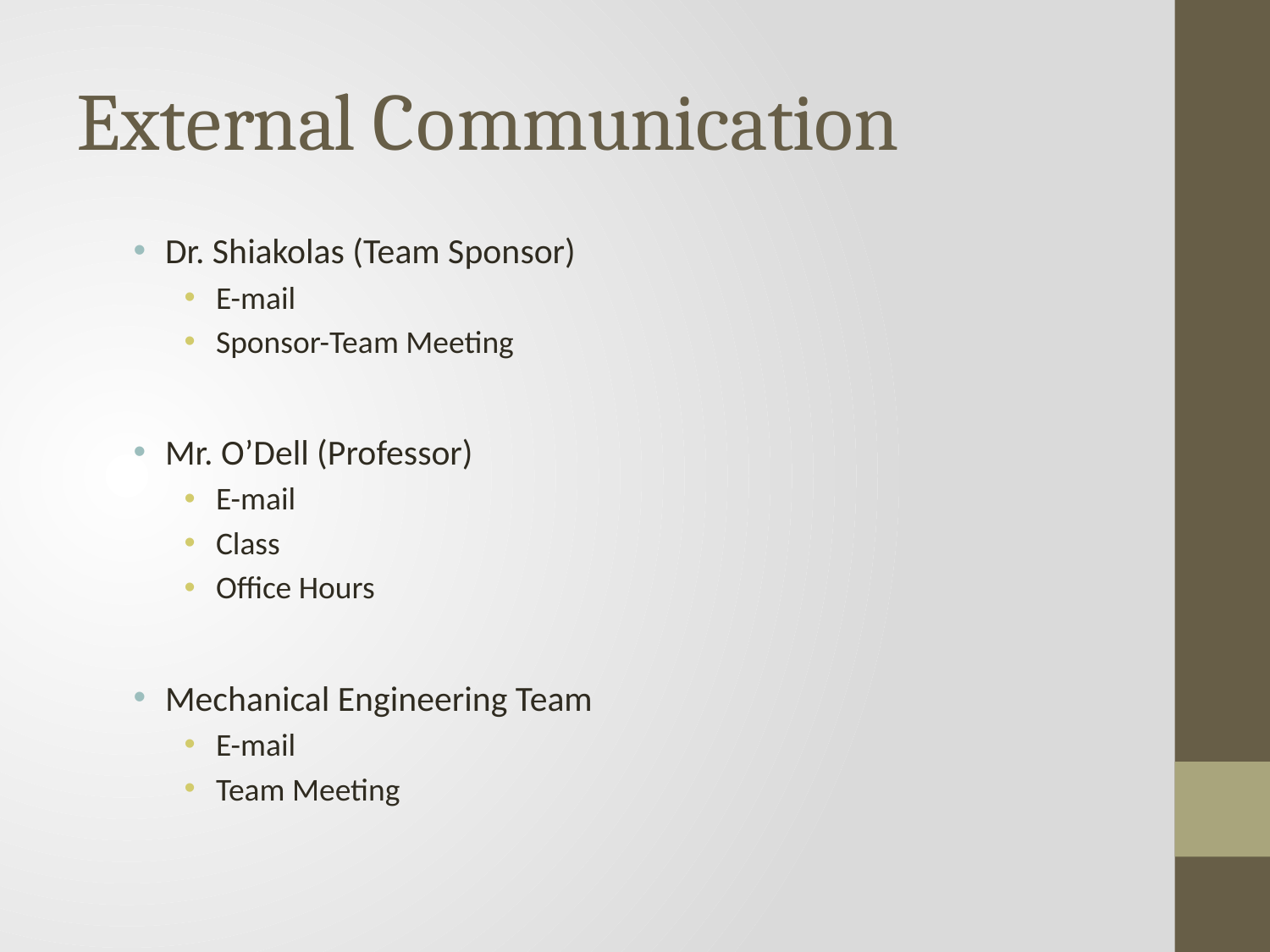

# External Communication
Dr. Shiakolas (Team Sponsor)
E-mail
Sponsor-Team Meeting

Mr. O’Dell (Professor)
E-mail
Class
Office Hours

Mechanical Engineering Team
E-mail
Team Meeting